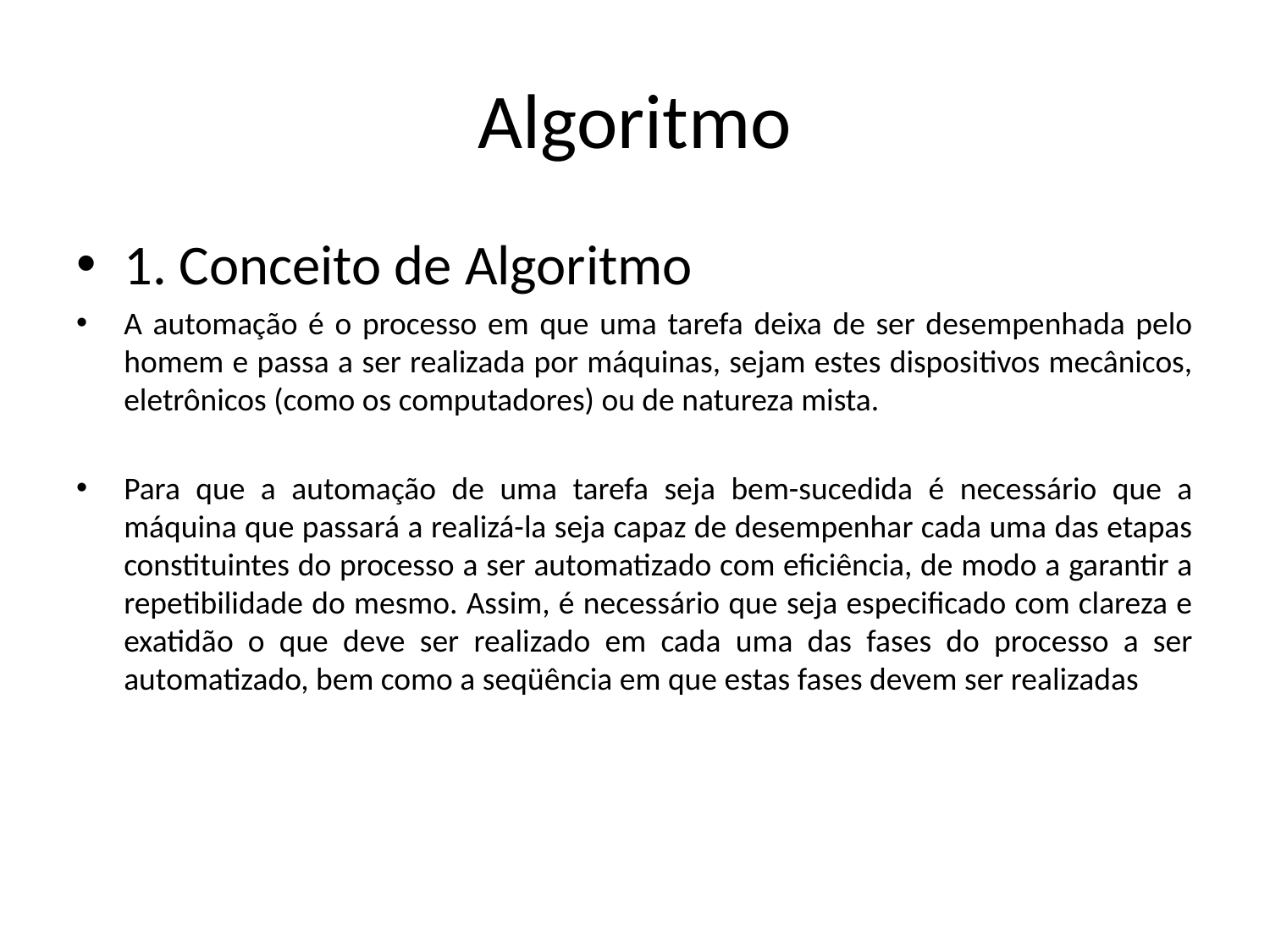

# Algoritmo
1. Conceito de Algoritmo
A automação é o processo em que uma tarefa deixa de ser desempenhada pelo homem e passa a ser realizada por máquinas, sejam estes dispositivos mecânicos, eletrônicos (como os computadores) ou de natureza mista.

Para que a automação de uma tarefa seja bem-sucedida é necessário que a máquina que passará a realizá-la seja capaz de desempenhar cada uma das etapas constituintes do processo a ser automatizado com eficiência, de modo a garantir a repetibilidade do mesmo. Assim, é necessário que seja especificado com clareza e exatidão o que deve ser realizado em cada uma das fases do processo a ser automatizado, bem como a seqüência em que estas fases devem ser realizadas